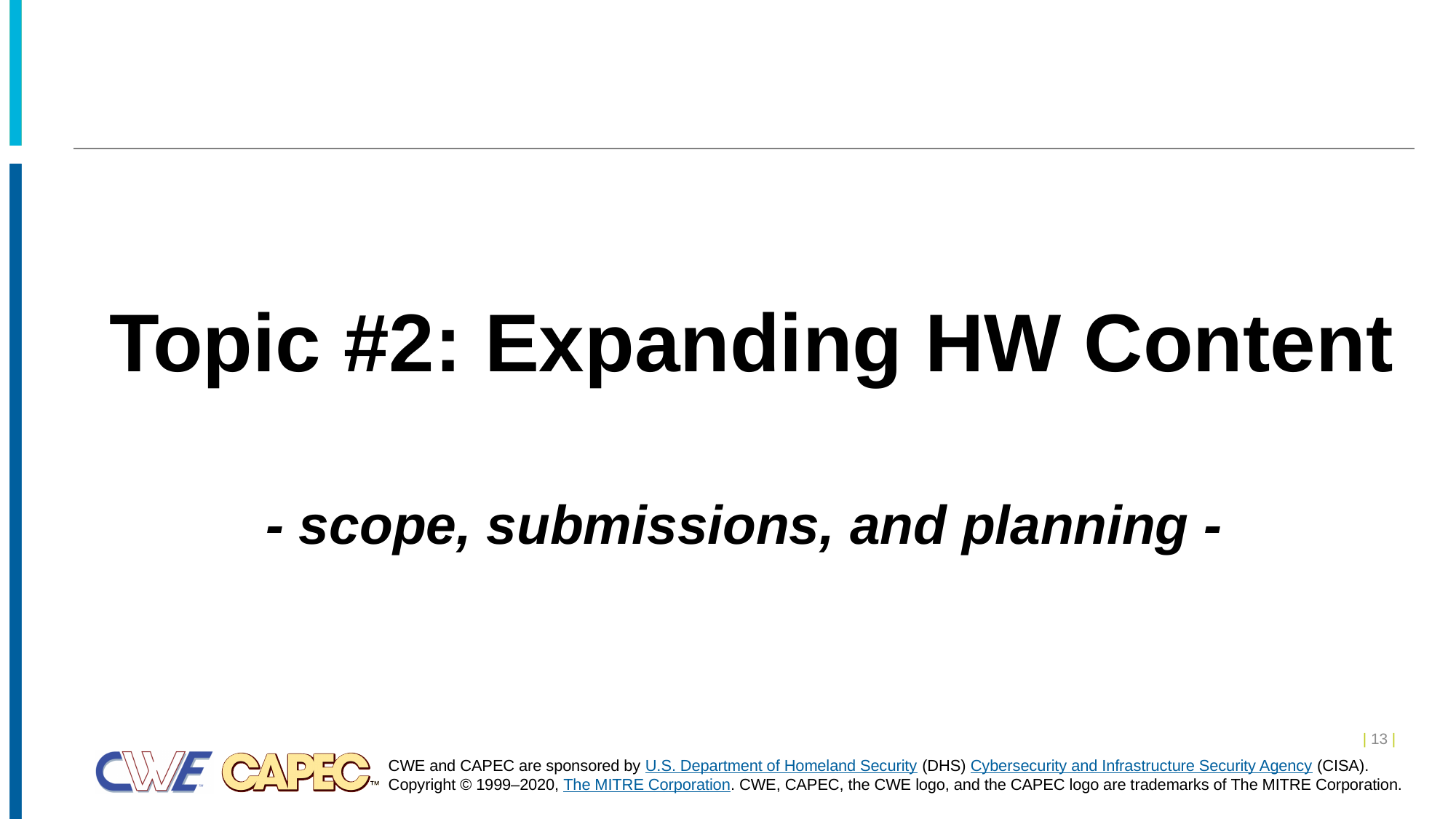

Topic #2: Expanding HW Content

- scope, submissions, and planning -

| 13 |